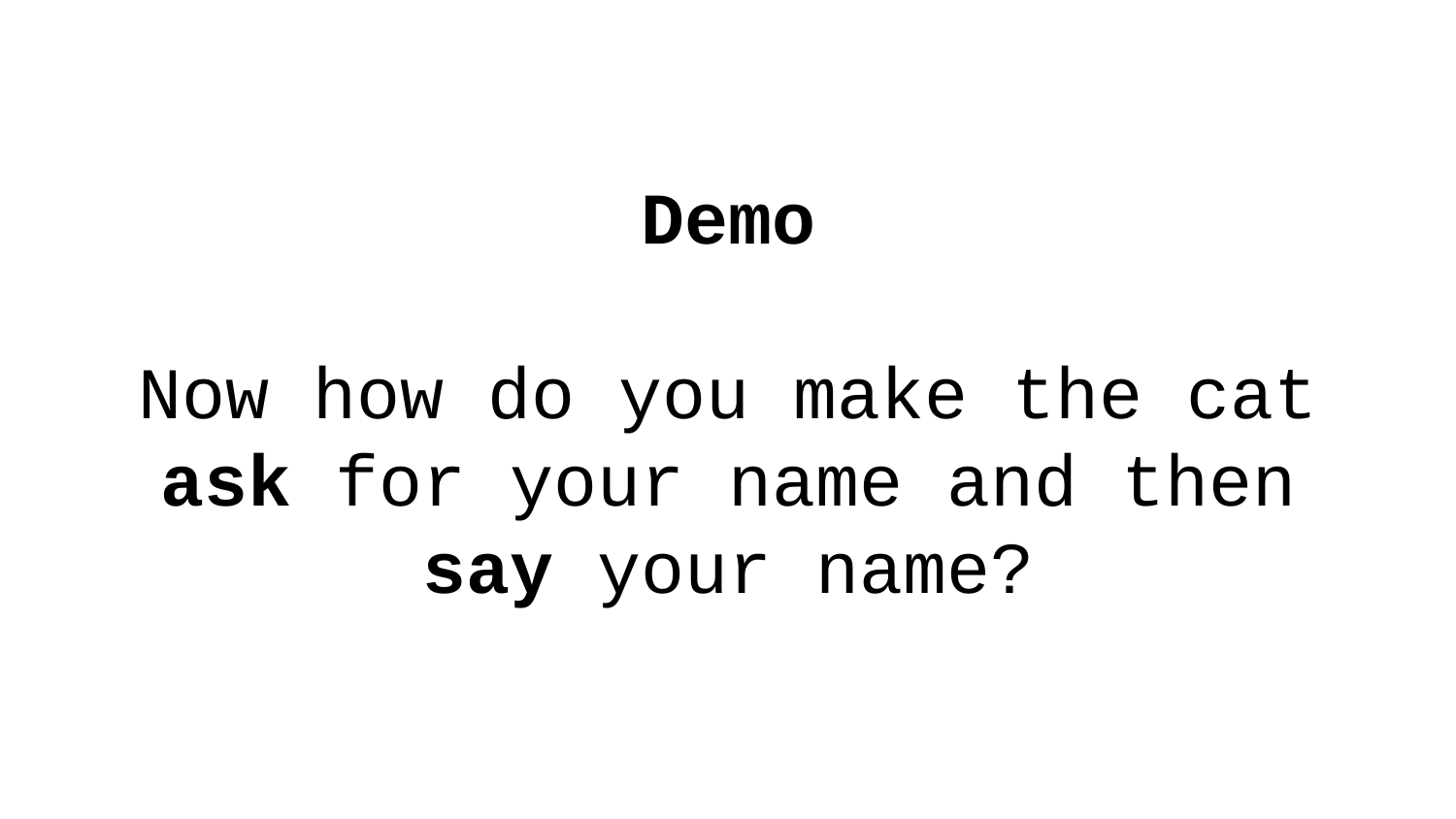

# Demo

Now how do you make the cat ask for your name and then say your name?